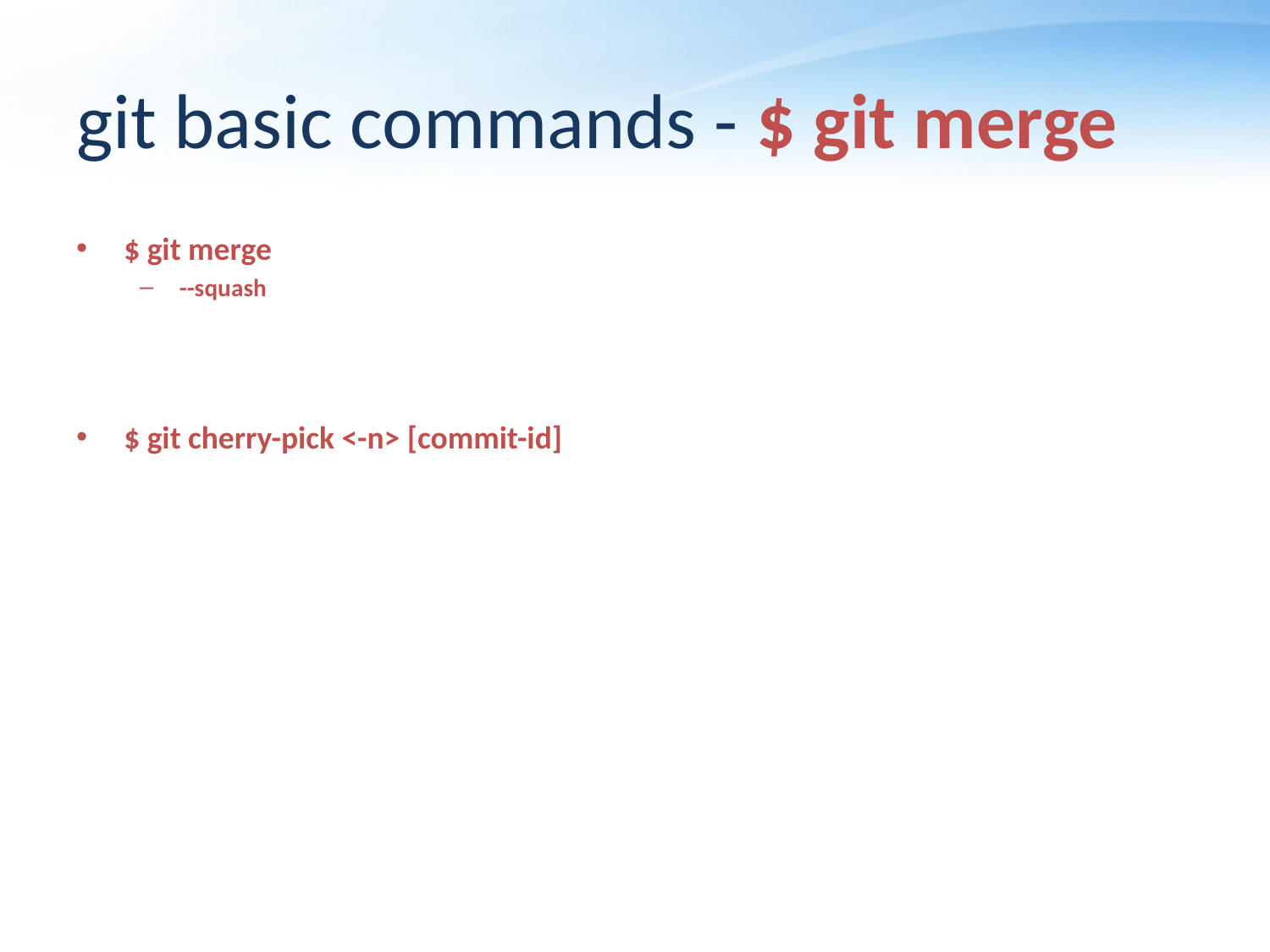

# git basic commands - $ git merge
$ git merge
--squash

$ git cherry-pick <-n> [commit-id]